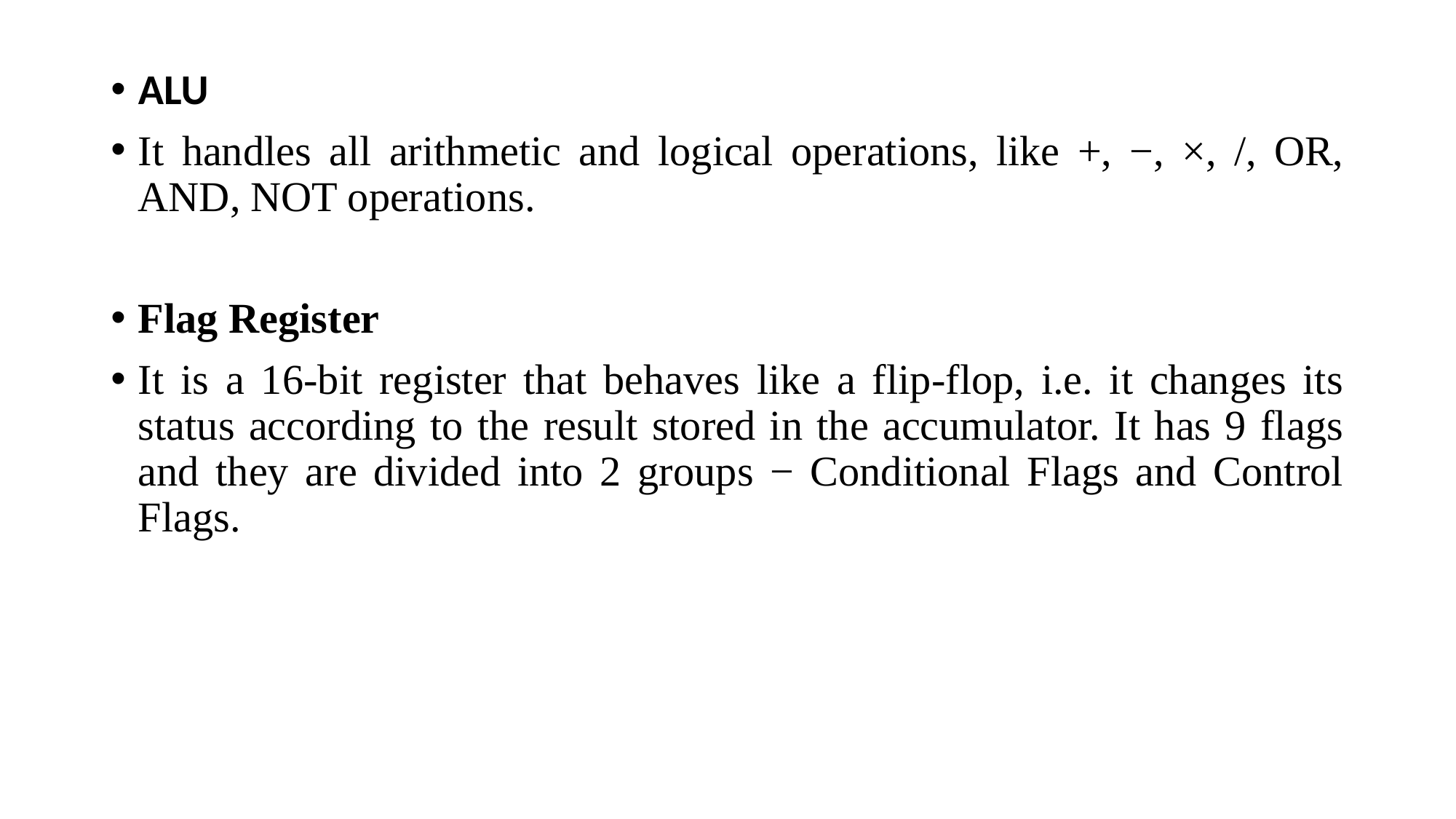

ALU
It handles all arithmetic and logical operations, like +, −, ×, /, OR, AND, NOT operations.

Flag Register
It is a 16-bit register that behaves like a flip-flop, i.e. it changes its status according to the result stored in the accumulator. It has 9 flags and they are divided into 2 groups − Conditional Flags and Control Flags.